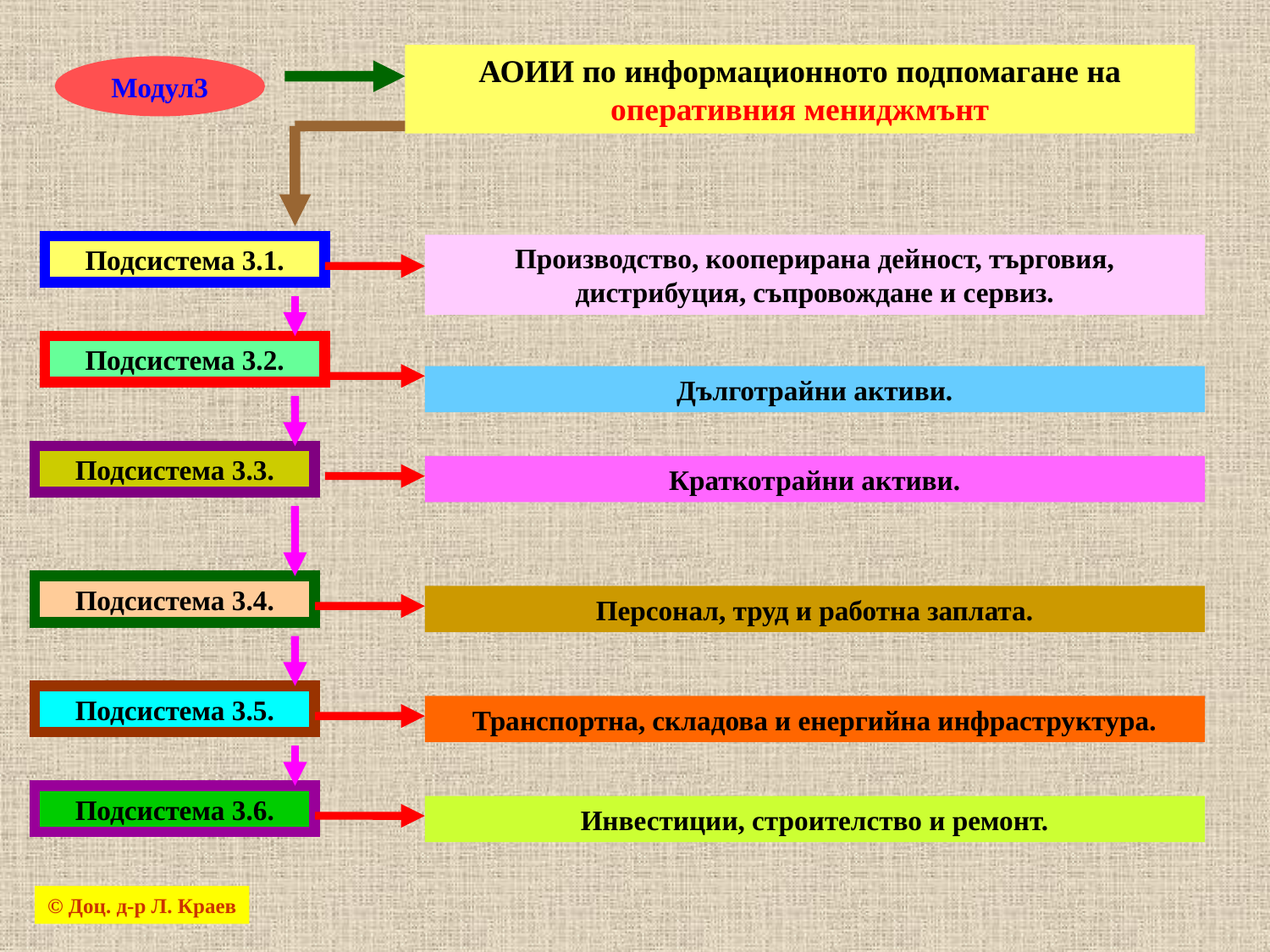

АОИИ по информационното подпомагане на оперативния мениджмънт
Модул3

Производство, кооперирана дейност, търговия, дистрибуция, съпровождане и сервиз.
Подсистема 3.1.

Подсистема 3.2.
Дълготрайни активи.

Подсистема 3.3.
Краткотрайни активи.

Подсистема 3.4.
Персонал, труд и работна заплата.

Подсистема 3.5.
Транспортна, складова и енергийна инфраструктура.

Подсистема 3.6.
Инвестиции, строителство и ремонт.

© Доц. д-р Л. Краев